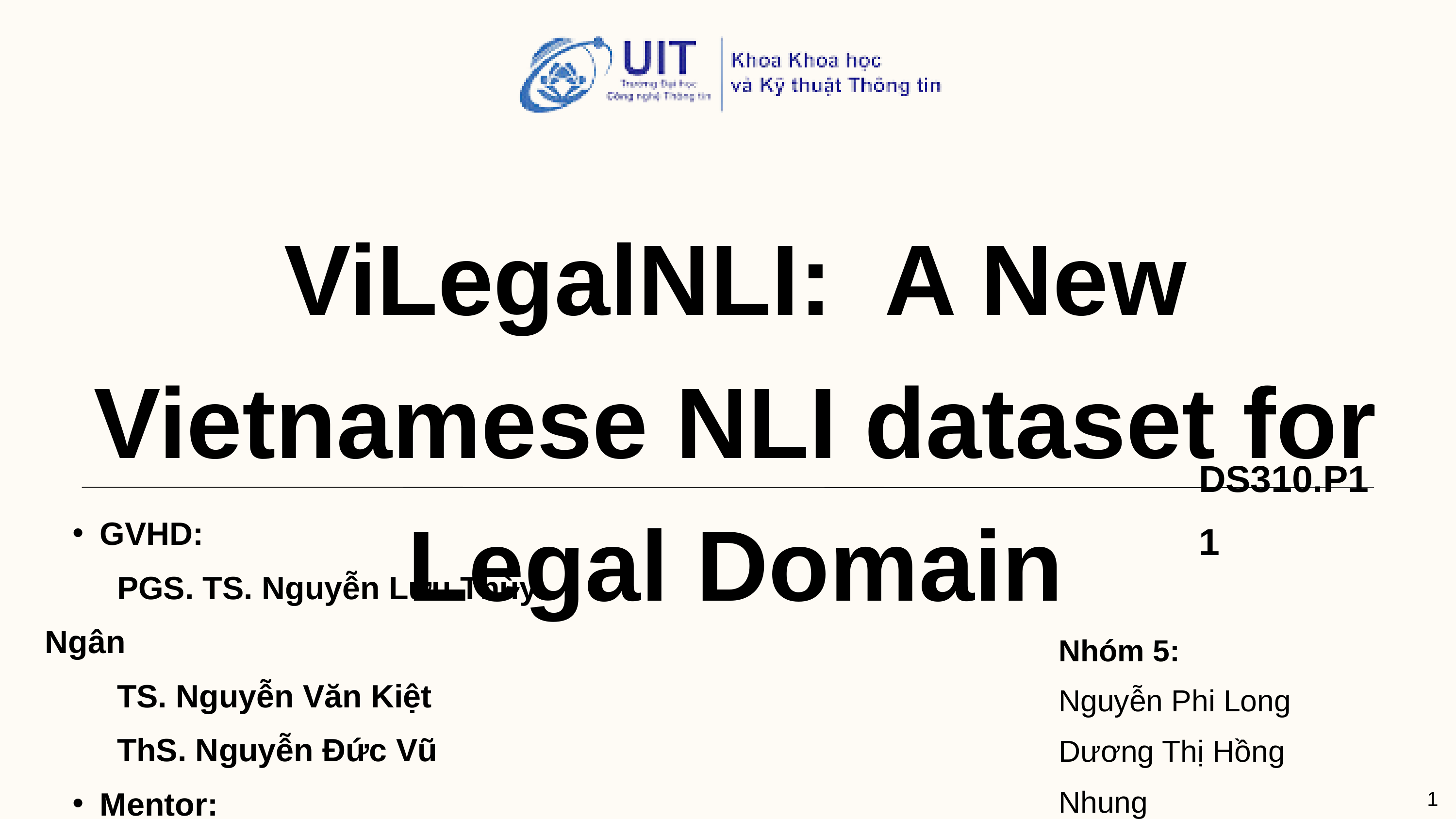

ViLegalNLI:  A New Vietnamese NLI dataset for Legal Domain

DS310.P11
GVHD:
        PGS. TS. Nguyễn Lưu Thùy Ngân
        TS. Nguyễn Văn Kiệt
        ThS. Nguyễn Đức Vũ
Mentor:
        ThS. Huỳnh Văn Tín

Nhóm 5:
Nguyễn Phi Long
Dương Thị Hồng Nhung
Hồ Nguyễn Thiên Vũ
1